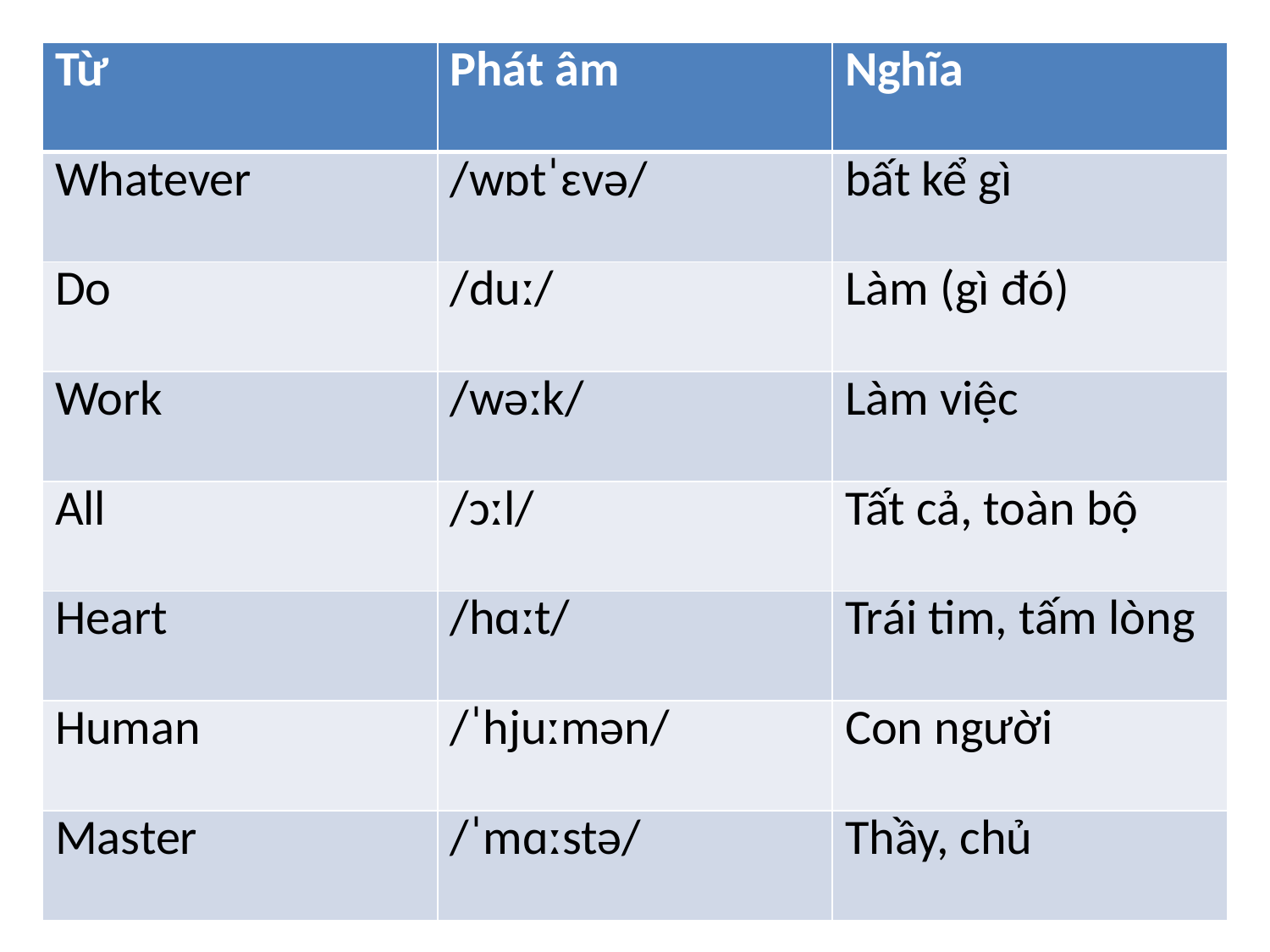

| Từ | Phát âm | Nghĩa |
| --- | --- | --- |
| Whatever | /wɒtˈɛvə/ | bất kể gì |
| Do | /duː/ | Làm (gì đó) |
| Work | /wəːk/ | Làm việc |
| All | /ɔːl/ | Tất cả, toàn bộ |
| Heart | /hɑːt/ | Trái tim, tấm lòng |
| Human | /ˈhjuːmən/ | Con người |
| Master | /ˈmɑːstə/ | Thầy, chủ |